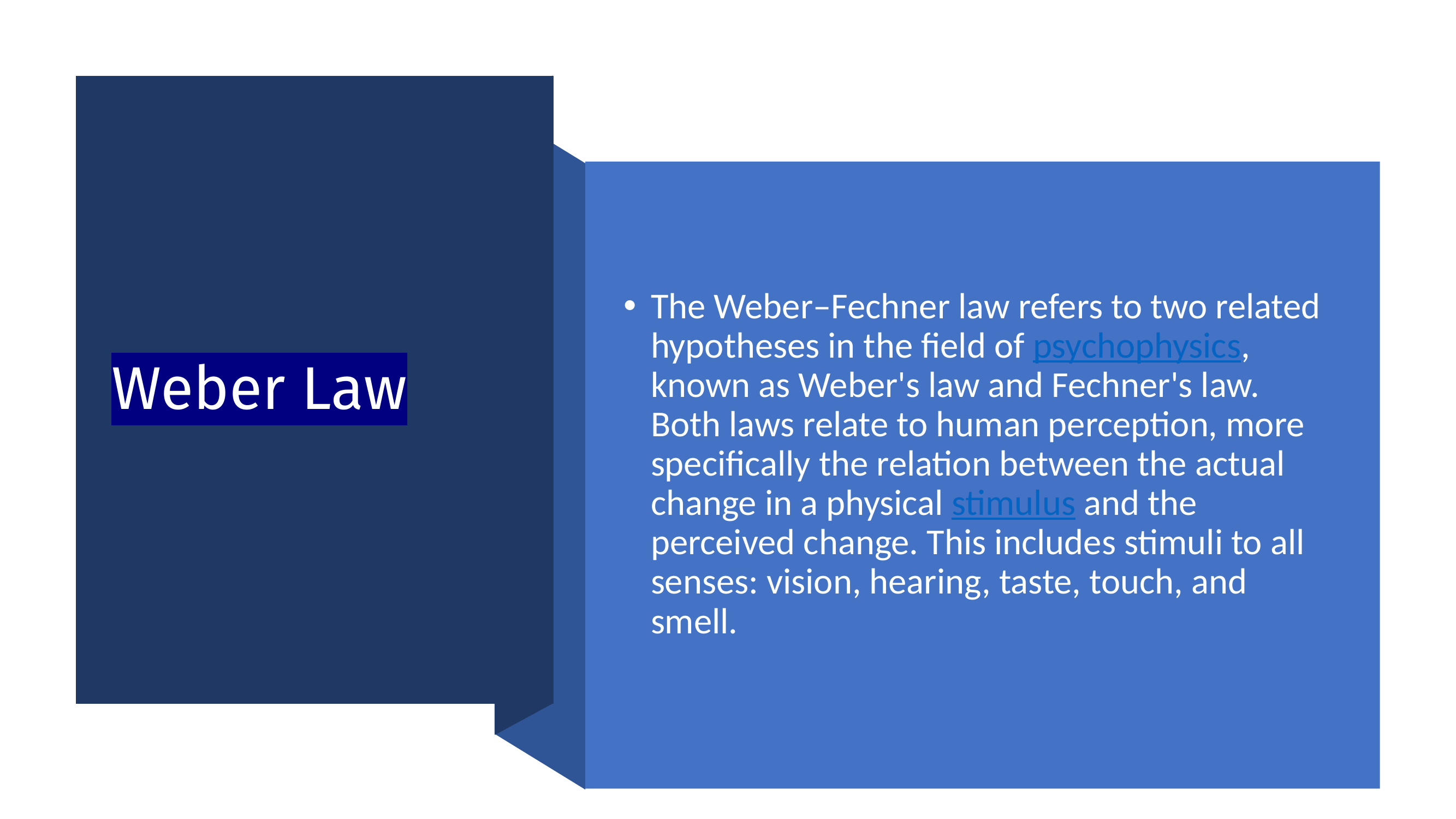

# Weber Law

The Weber–Fechner law refers to two related hypotheses in the field of psychophysics, known as Weber's law and Fechner's law. Both laws relate to human perception, more specifically the relation between the actual change in a physical stimulus and the perceived change. This includes stimuli to all senses: vision, hearing, taste, touch, and smell.